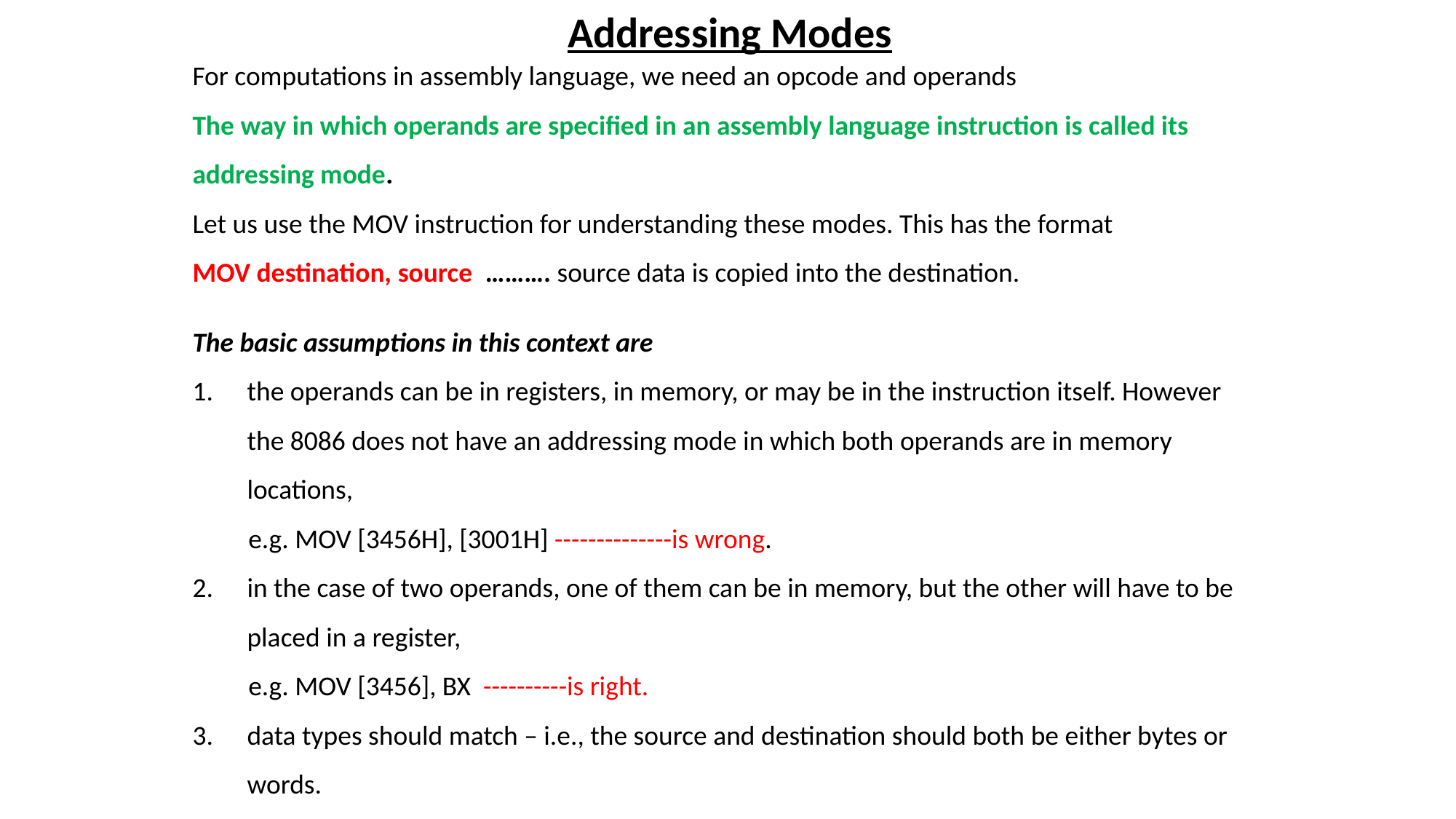

Addressing Modes
For computations in assembly language, we need an opcode and operands
The way in which operands are specified in an assembly language instruction is called its addressing mode.
Let us use the MOV instruction for understanding these modes. This has the format
MOV destination, source  ………. source data is copied into the destination.
The basic assumptions in this context are
the operands can be in registers, in memory, or may be in the instruction itself. However the 8086 does not have an addressing mode in which both operands are in memory locations,
         e.g. MOV [3456H], [3001H] --------------is wrong.
in the case of two operands, one of them can be in memory, but the other will have to be placed in a register,
         e.g. MOV [3456], BX  ----------is right.
data types should match – i.e., the source and destination should both be either bytes or words.